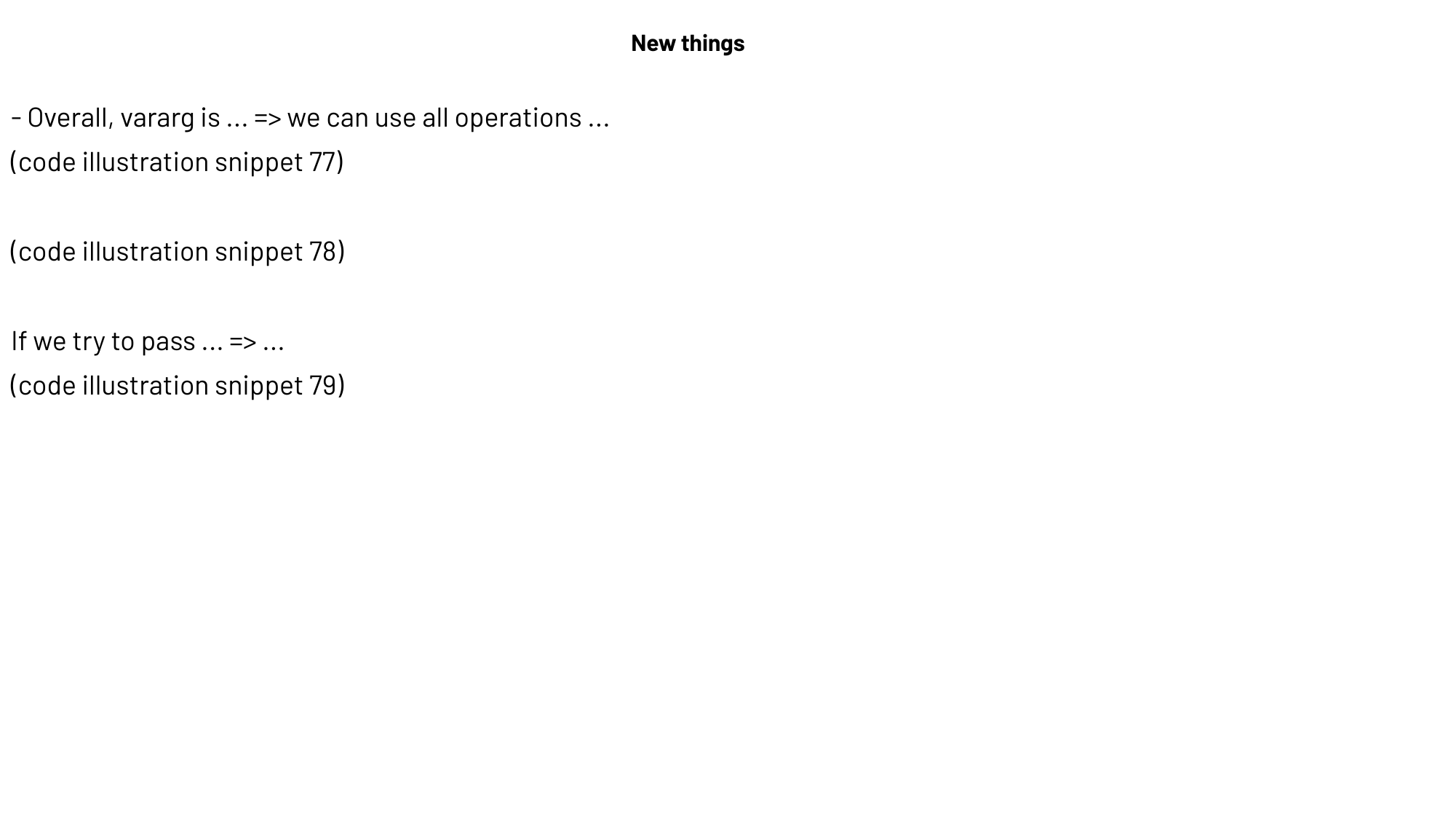

New things
- Overall, vararg is ... => we can use all operations ...
(code illustration snippet 77)

(code illustration snippet 78)

If we try to pass ... => ...
(code illustration snippet 79)